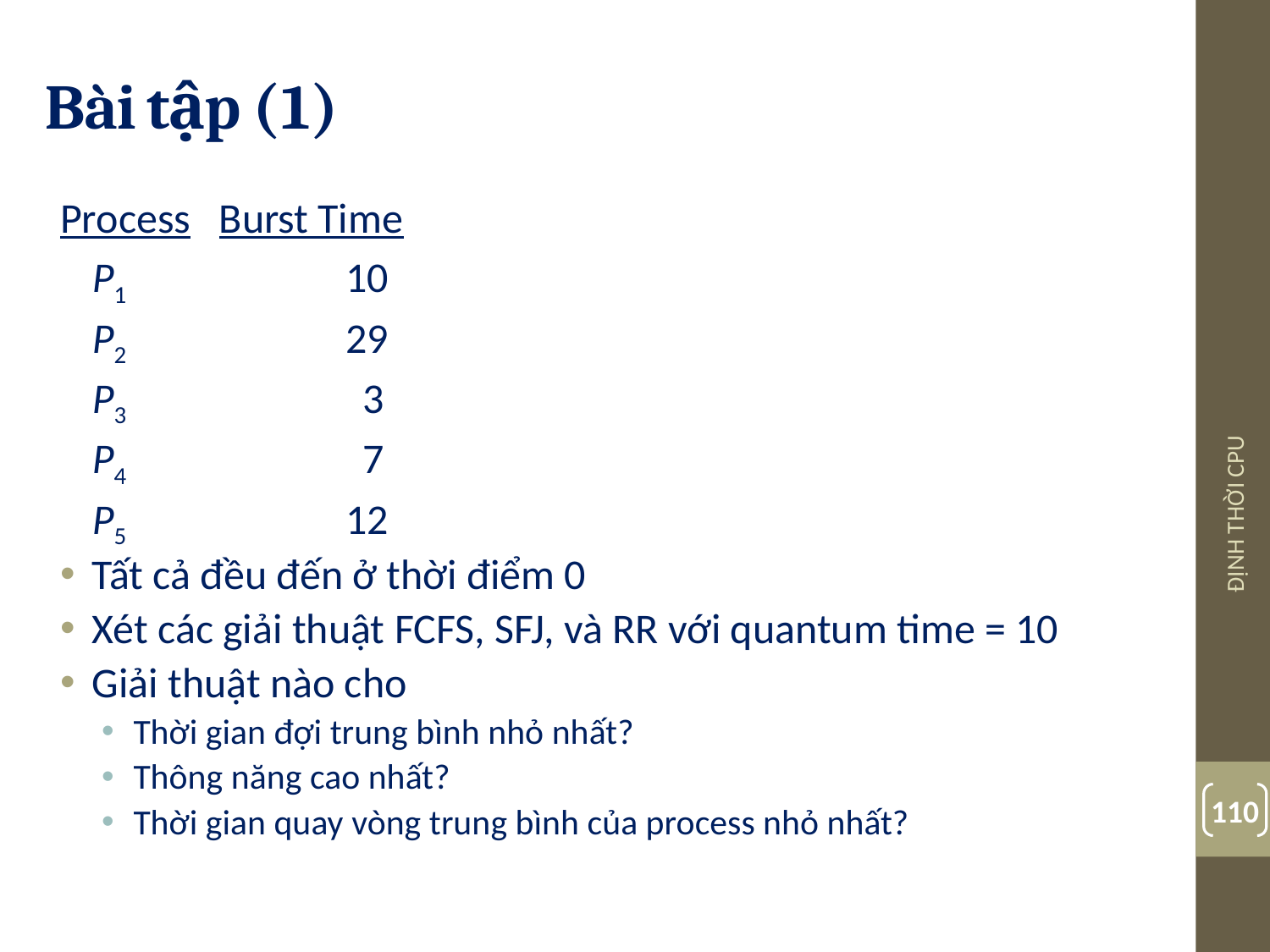

# Bài tập (1)
Process	Burst Time
	P1		10
	P2 		29
	P3		   3
	P4		   7
	P5	 	12
Tất cả đều đến ở thời điểm 0
Xét các giải thuật FCFS, SFJ, và RR với quantum time = 10
Giải thuật nào cho
Thời gian đợi trung bình nhỏ nhất?
Thông năng cao nhất?
Thời gian quay vòng trung bình của process nhỏ nhất?
ĐỊNH THỜI CPU
110